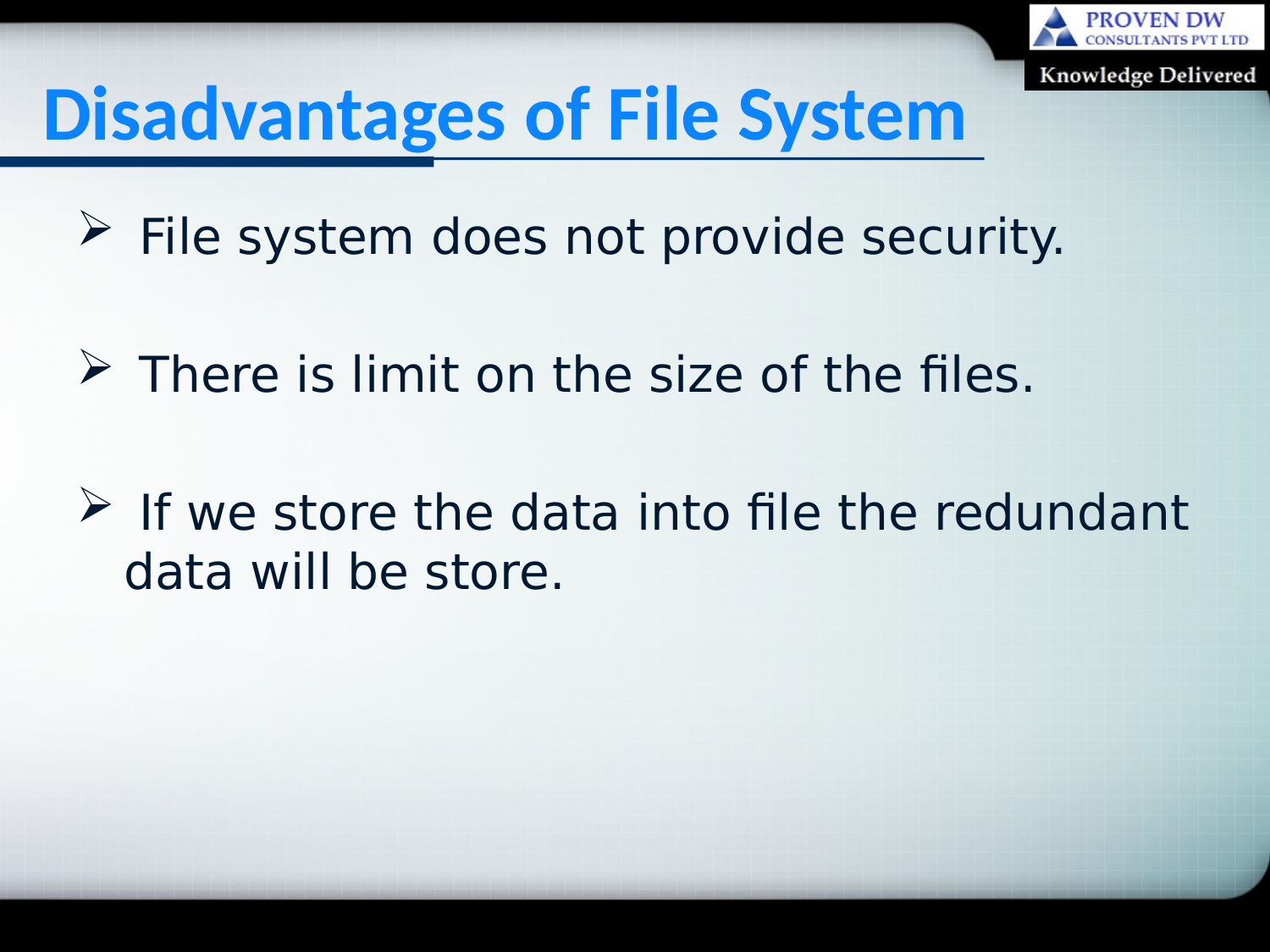

# Disadvantages of File System
 File system does not provide security.

 There is limit on the size of the files.

 If we store the data into file the redundant data will be store.